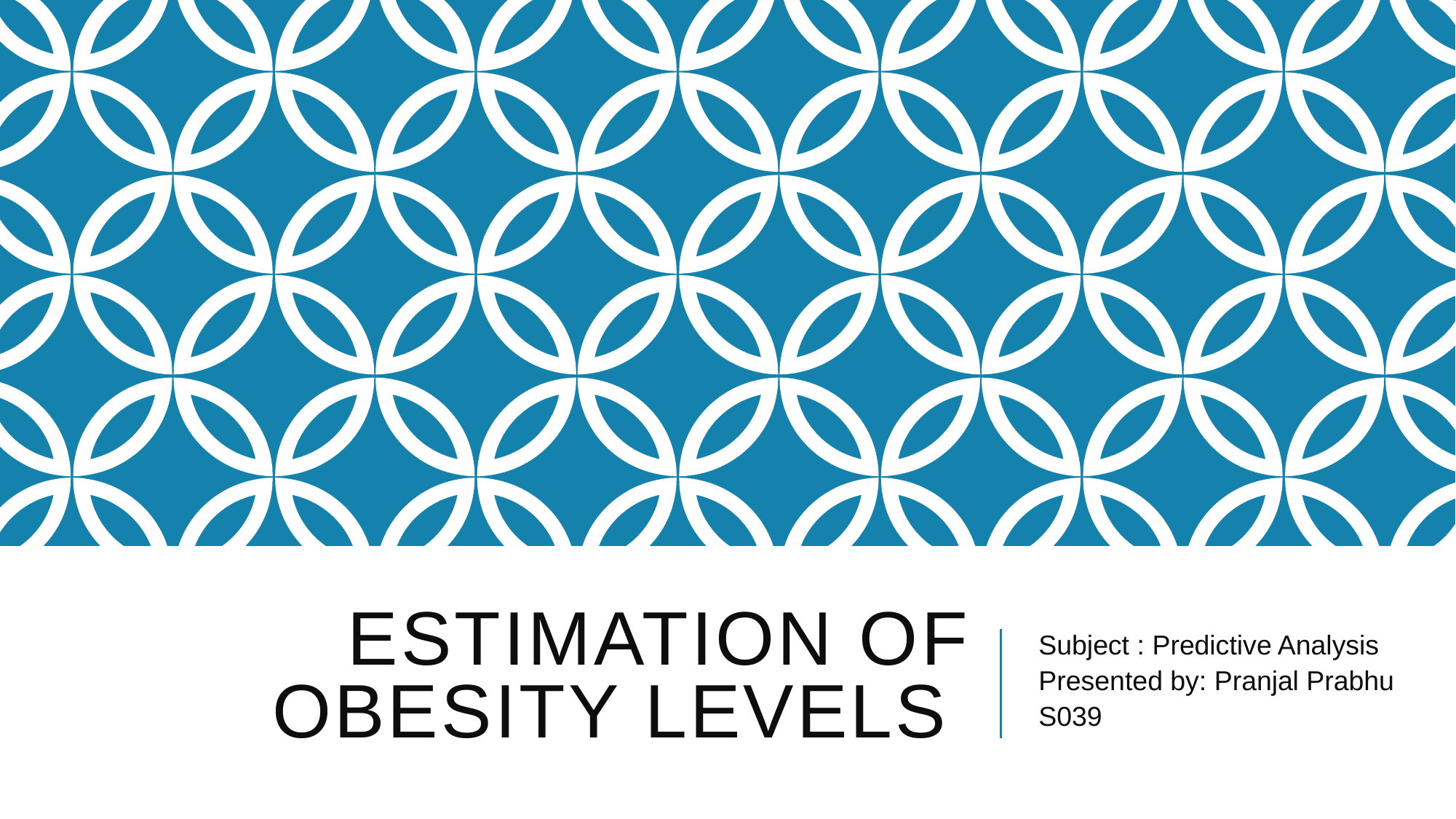

# ESTIMATION OF OBESITY LEVELS
Subject : Predictive Analysis
Presented by: Pranjal Prabhu
S039